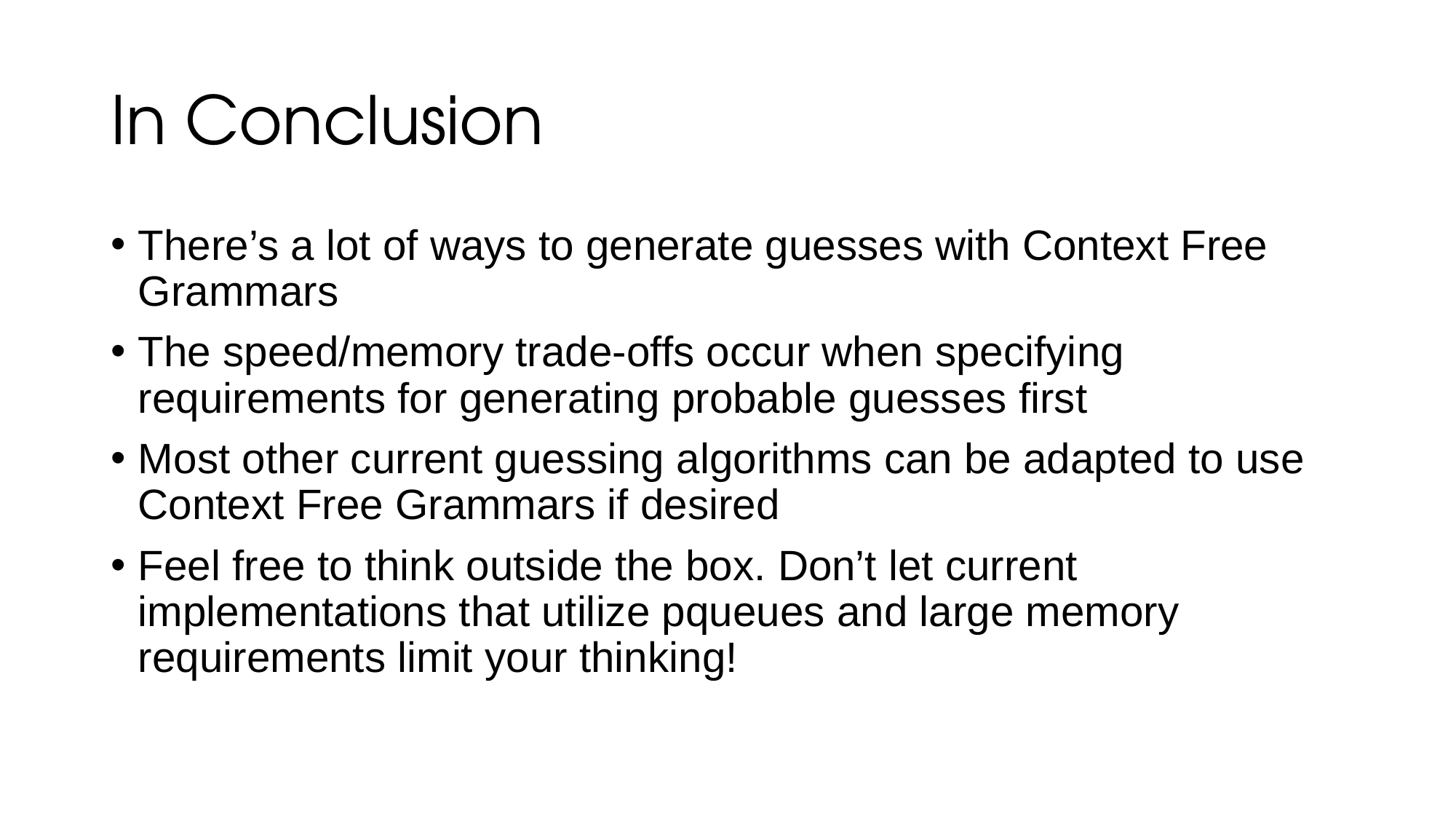

# In Conclusion
There’s a lot of ways to generate guesses with Context Free Grammars
The speed/memory trade-offs occur when specifying requirements for generating probable guesses first
Most other current guessing algorithms can be adapted to use Context Free Grammars if desired
Feel free to think outside the box. Don’t let current implementations that utilize pqueues and large memory requirements limit your thinking!